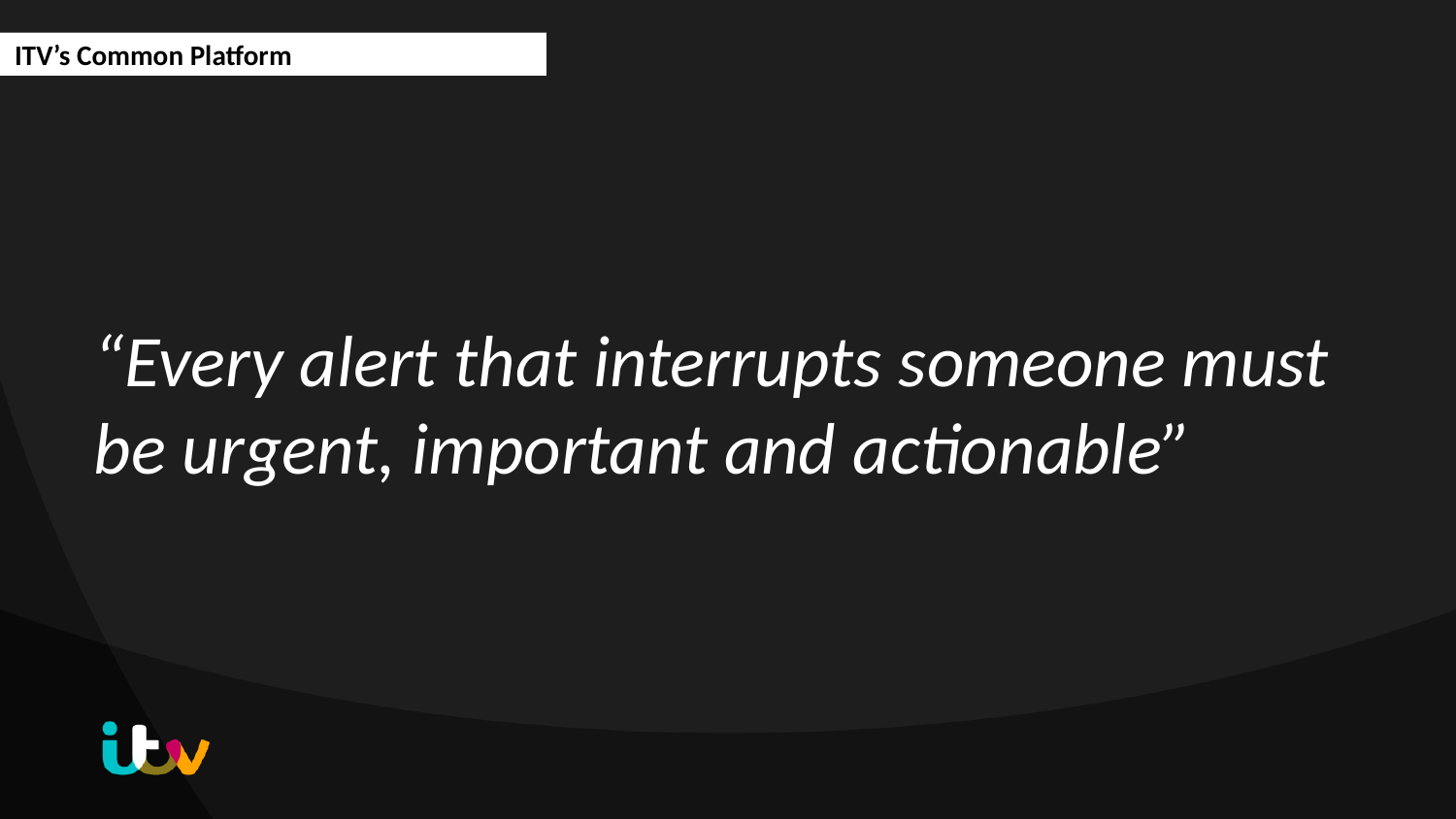

“Every alert that interrupts someone must be urgent, important and actionable”